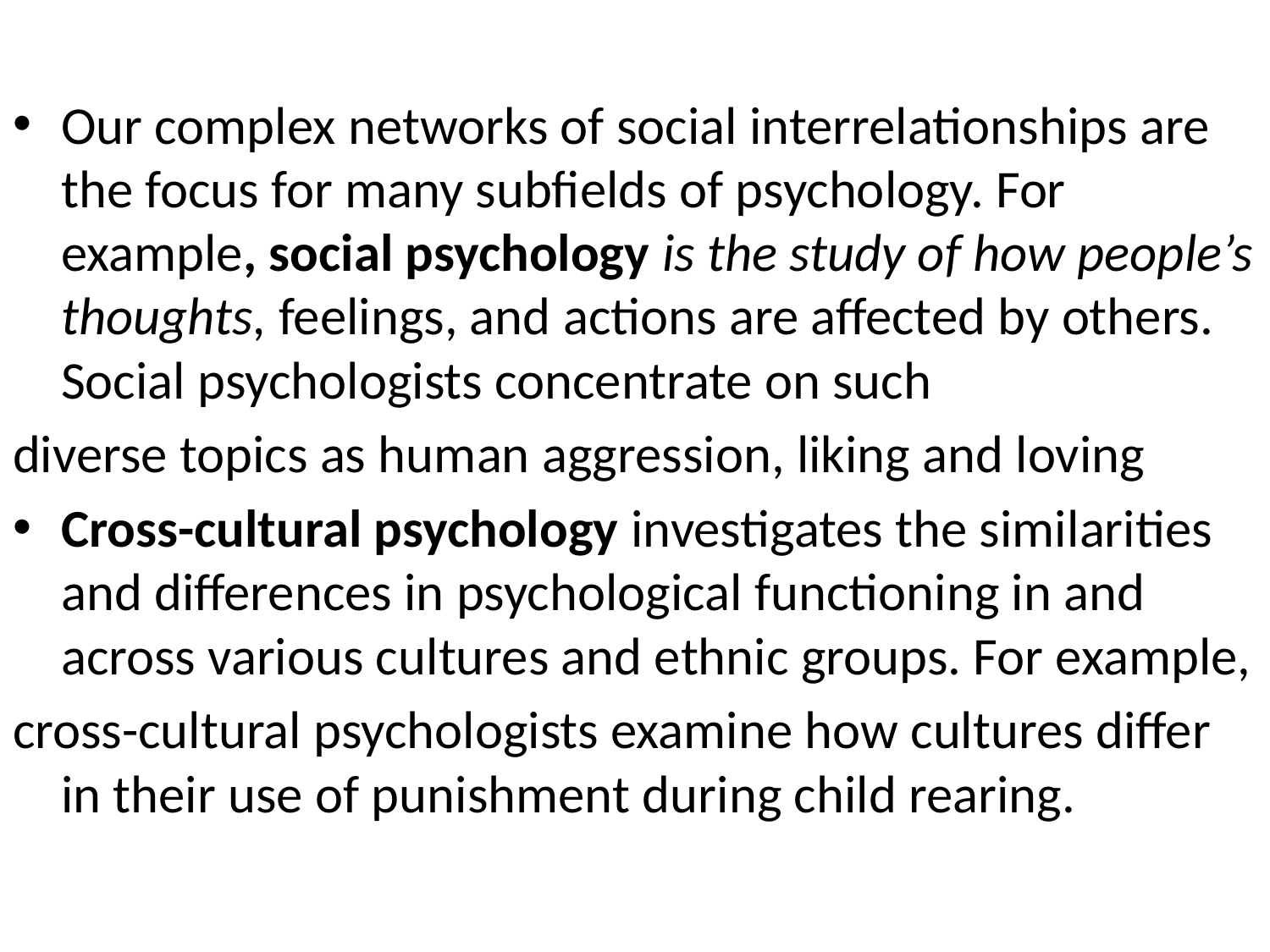

Our complex networks of social interrelationships are the focus for many subfields of psychology. For example, social psychology is the study of how people’s thoughts, feelings, and actions are affected by others. Social psychologists concentrate on such
diverse topics as human aggression, liking and loving
Cross-cultural psychology investigates the similarities and differences in psychological functioning in and across various cultures and ethnic groups. For example,
cross-cultural psychologists examine how cultures differ in their use of punishment during child rearing.